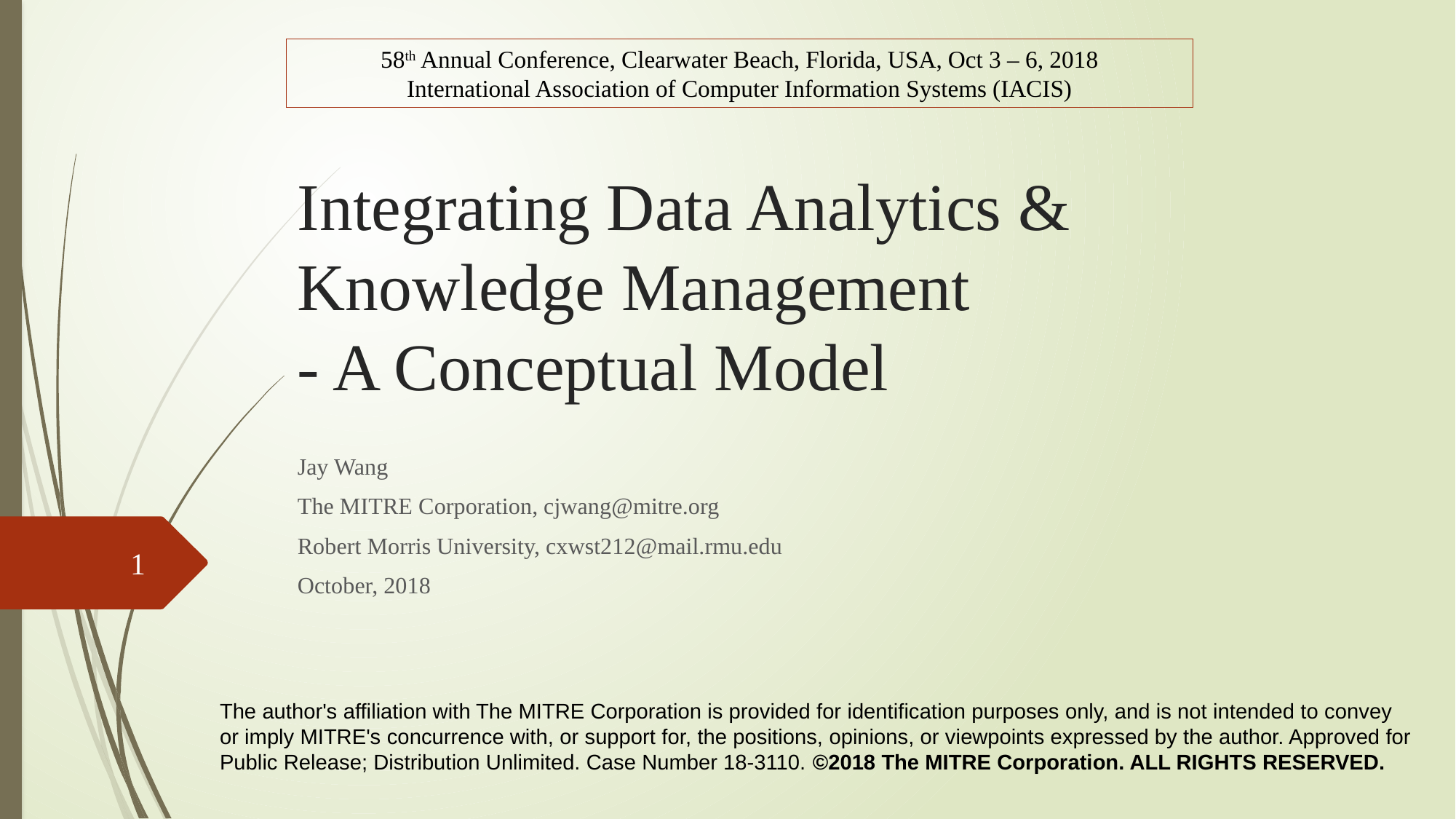

58th Annual Conference, Clearwater Beach, Florida, USA, Oct 3 – 6, 2018
International Association of Computer Information Systems (IACIS)
# Integrating Data Analytics & Knowledge Management - A Conceptual Model
Jay Wang
The MITRE Corporation, cjwang@mitre.org
Robert Morris University, cxwst212@mail.rmu.edu
October, 2018

1
The author's affiliation with The MITRE Corporation is provided for identification purposes only, and is not intended to convey or imply MITRE's concurrence with, or support for, the positions, opinions, or viewpoints expressed by the author. Approved for Public Release; Distribution Unlimited. Case Number 18-3110. ©2018 The MITRE Corporation. ALL RIGHTS RESERVED.